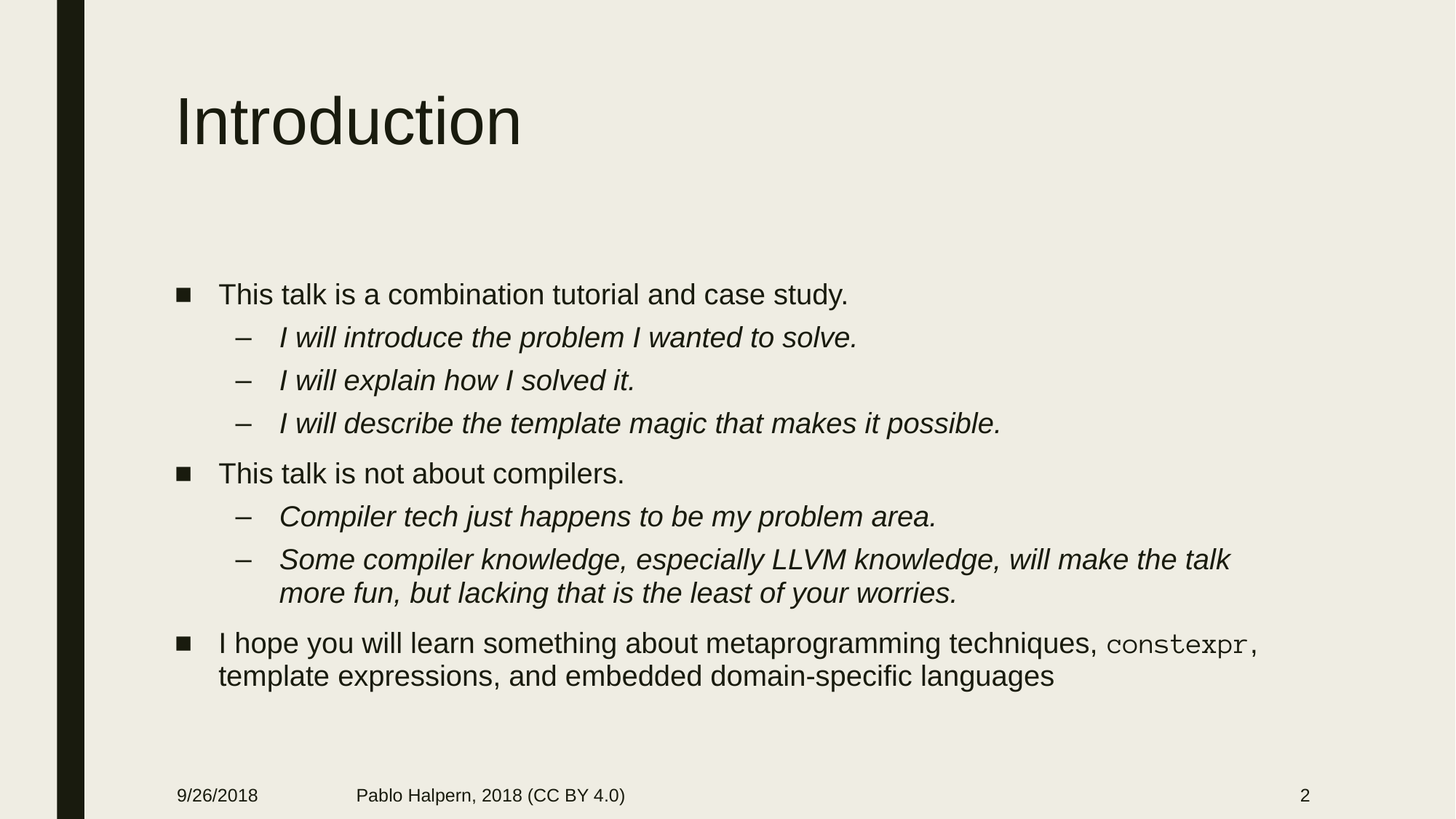

# Introduction
This talk is a combination tutorial and case study.
I will introduce the problem I wanted to solve.
I will explain how I solved it.
I will describe the template magic that makes it possible.
This talk is not about compilers.
Compiler tech just happens to be my problem area.
Some compiler knowledge, especially LLVM knowledge, will make the talk more fun, but lacking that is the least of your worries.
I hope you will learn something about metaprogramming techniques, constexpr, template expressions, and embedded domain-specific languages
9/26/2018
Pablo Halpern, 2018 (CC BY 4.0)
2